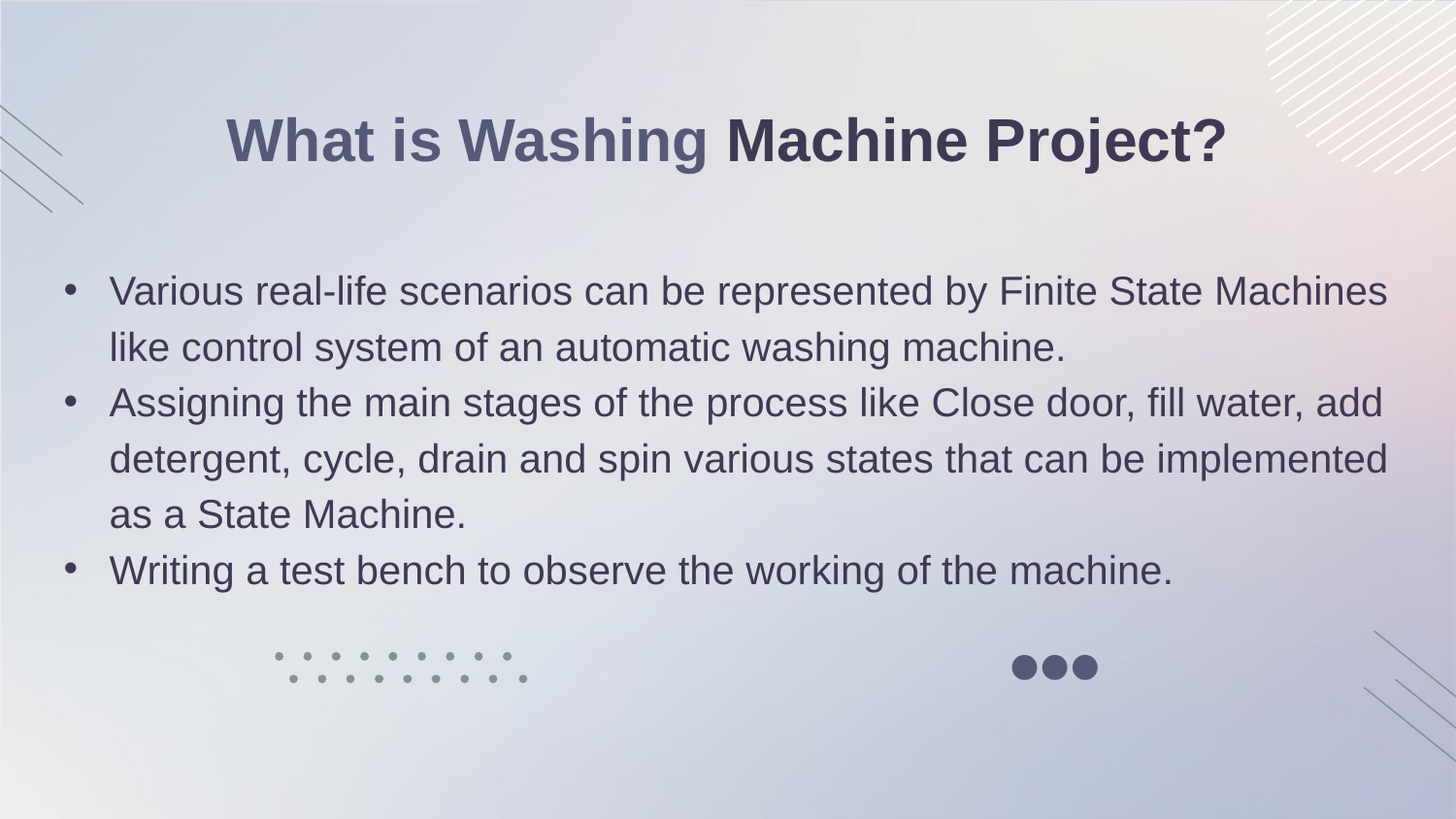

# What is Washing Machine Project?
Various real-life scenarios can be represented by Finite State Machines like control system of an automatic washing machine.
Assigning the main stages of the process like Close door, fill water, add detergent, cycle, drain and spin various states that can be implemented as a State Machine.
Writing a test bench to observe the working of the machine.